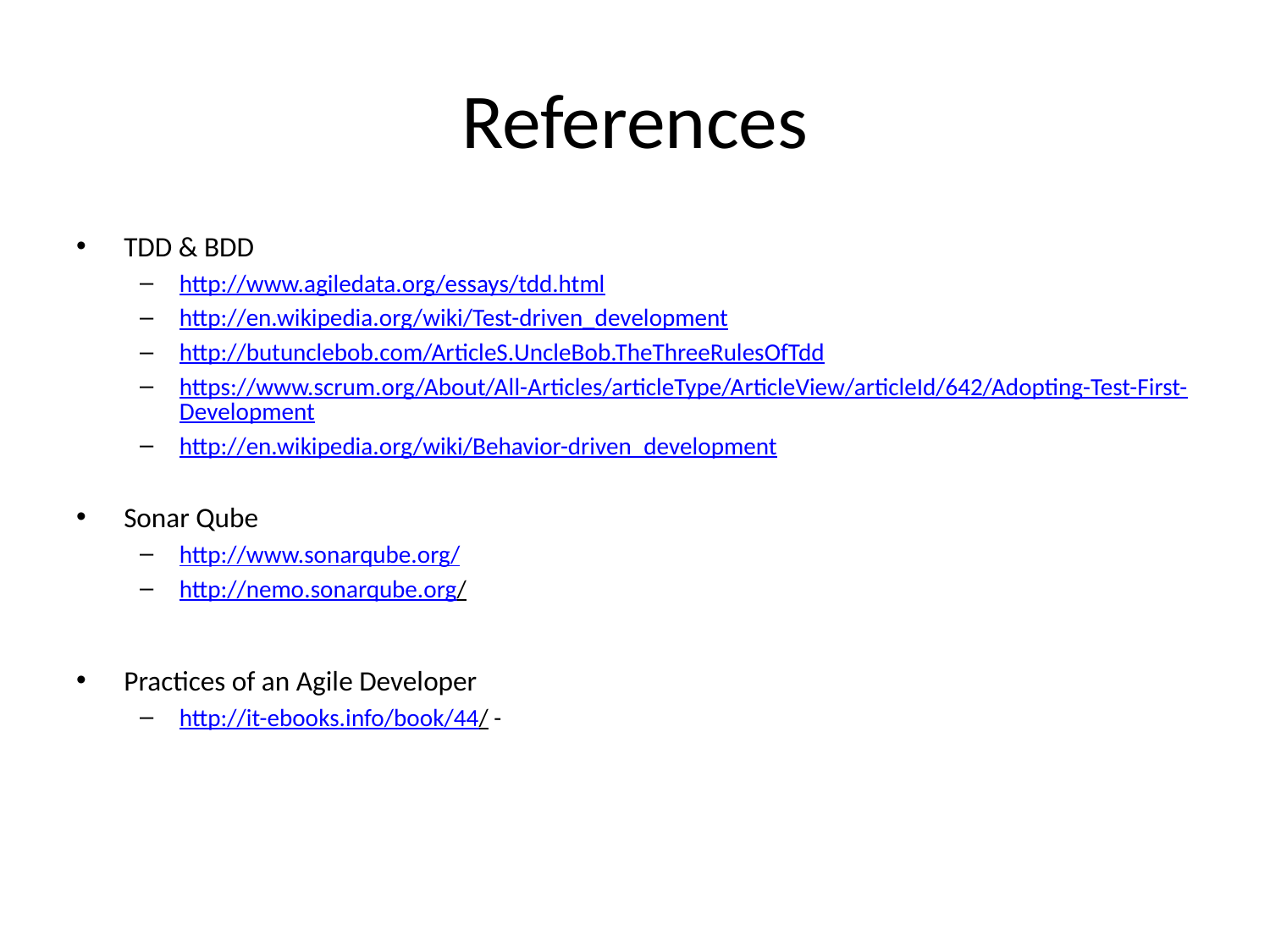

# References
TDD & BDD
http://www.agiledata.org/essays/tdd.html
http://en.wikipedia.org/wiki/Test-driven_development
http://butunclebob.com/ArticleS.UncleBob.TheThreeRulesOfTdd
https://www.scrum.org/About/All-Articles/articleType/ArticleView/articleId/642/Adopting-Test-First-Development
http://en.wikipedia.org/wiki/Behavior-driven_development

Sonar Qube
http://www.sonarqube.org/
http://nemo.sonarqube.org/

Practices of an Agile Developer
http://it-ebooks.info/book/44/ -